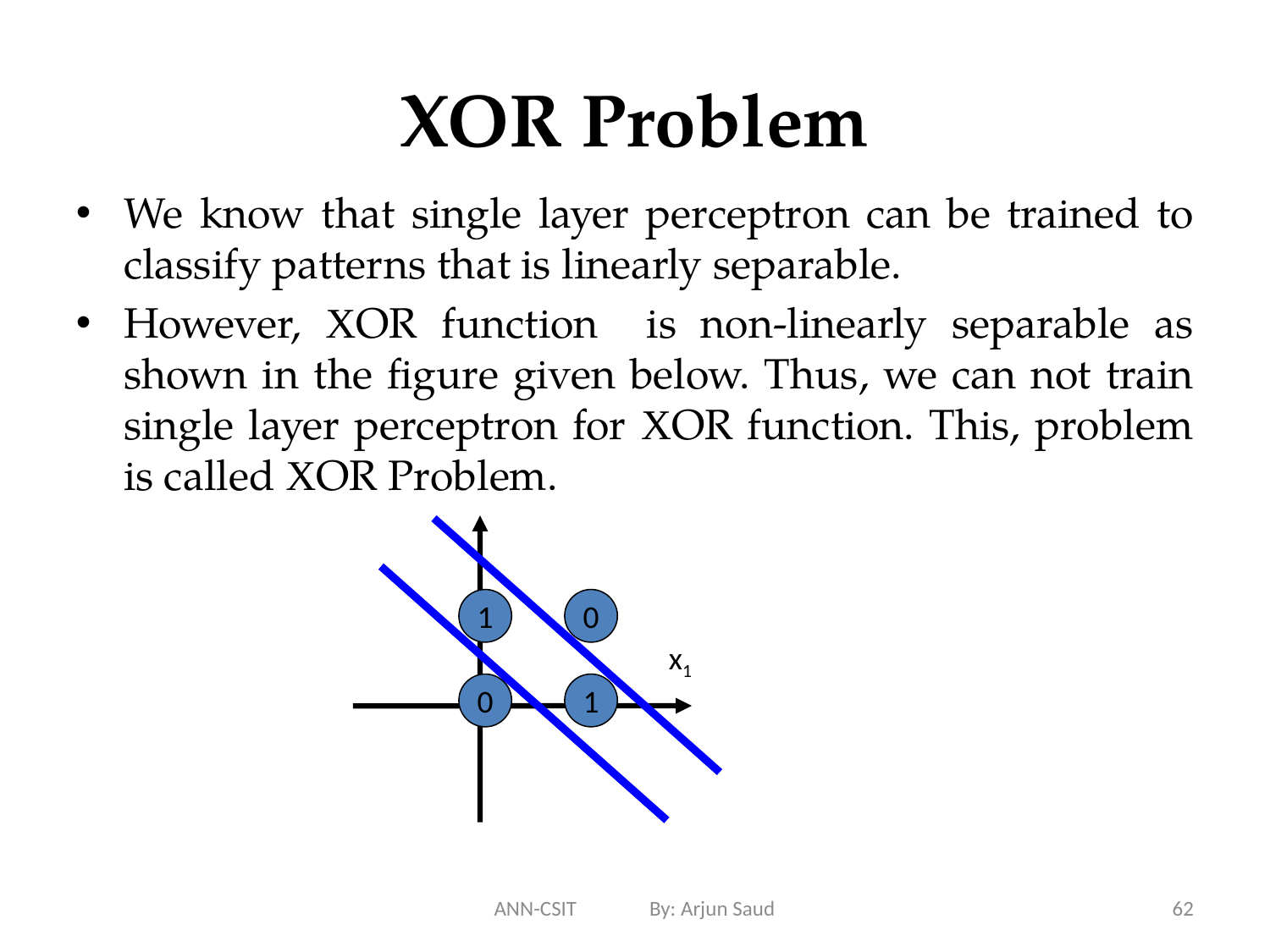

# XOR Problem
We know that single layer perceptron can be trained to classify patterns that is linearly separable.
However, XOR function  is non-linearly separable as shown in the figure given below. Thus, we can not train single layer perceptron for XOR function. This, problem is called XOR Problem.

1
0
x1
0
1

ANN-CSIT               By: Arjun Saud
62